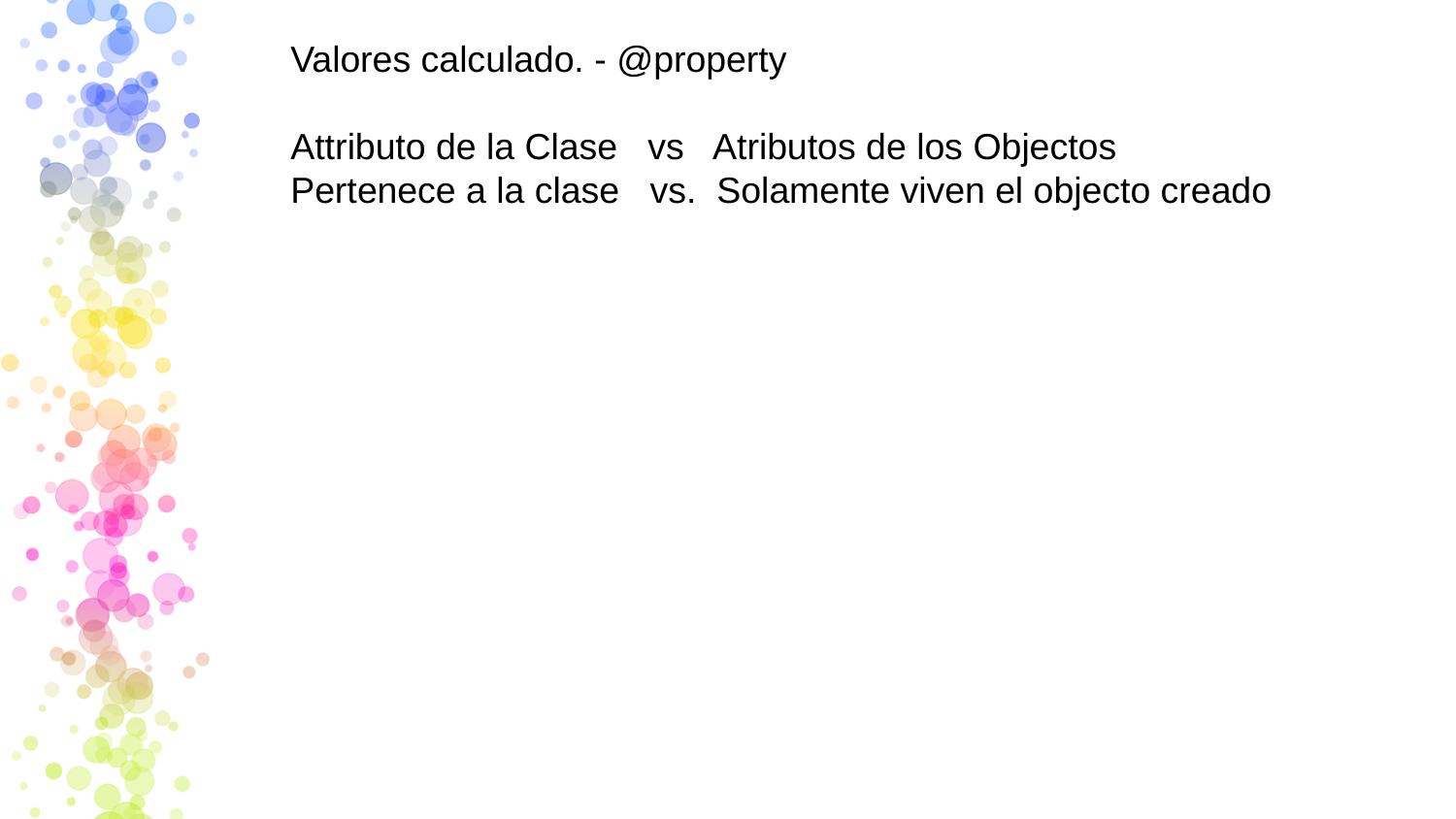

Valores calculado. - @property

Attributo de la Clase   vs   Atributos de los Objectos
Pertenece a la clase   vs.  Solamente viven el objecto creado